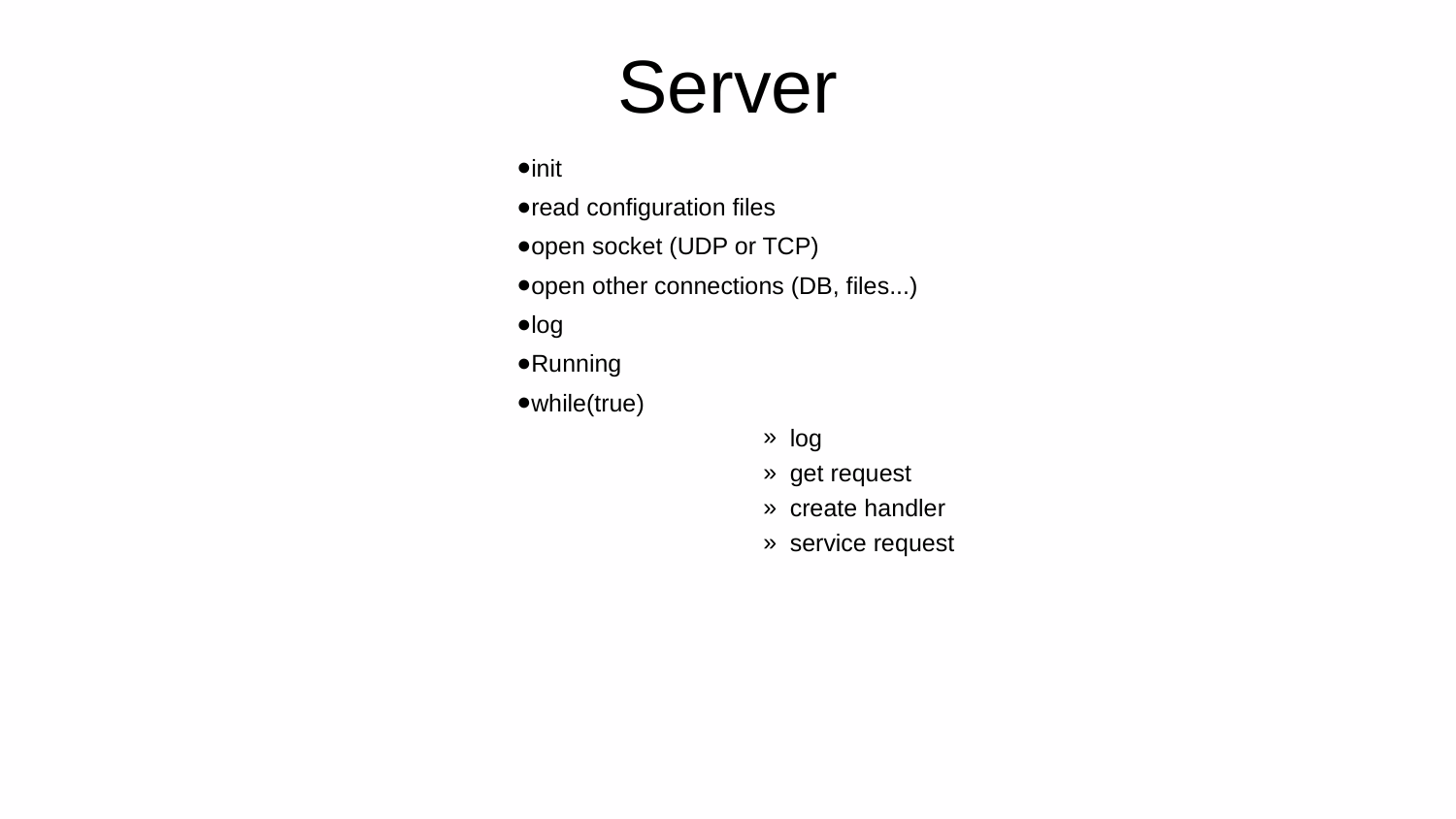

Server
init
read configuration files
open socket (UDP or TCP)
open other connections (DB, files...)
log
Running
while(true)
log
get request
create handler
service request